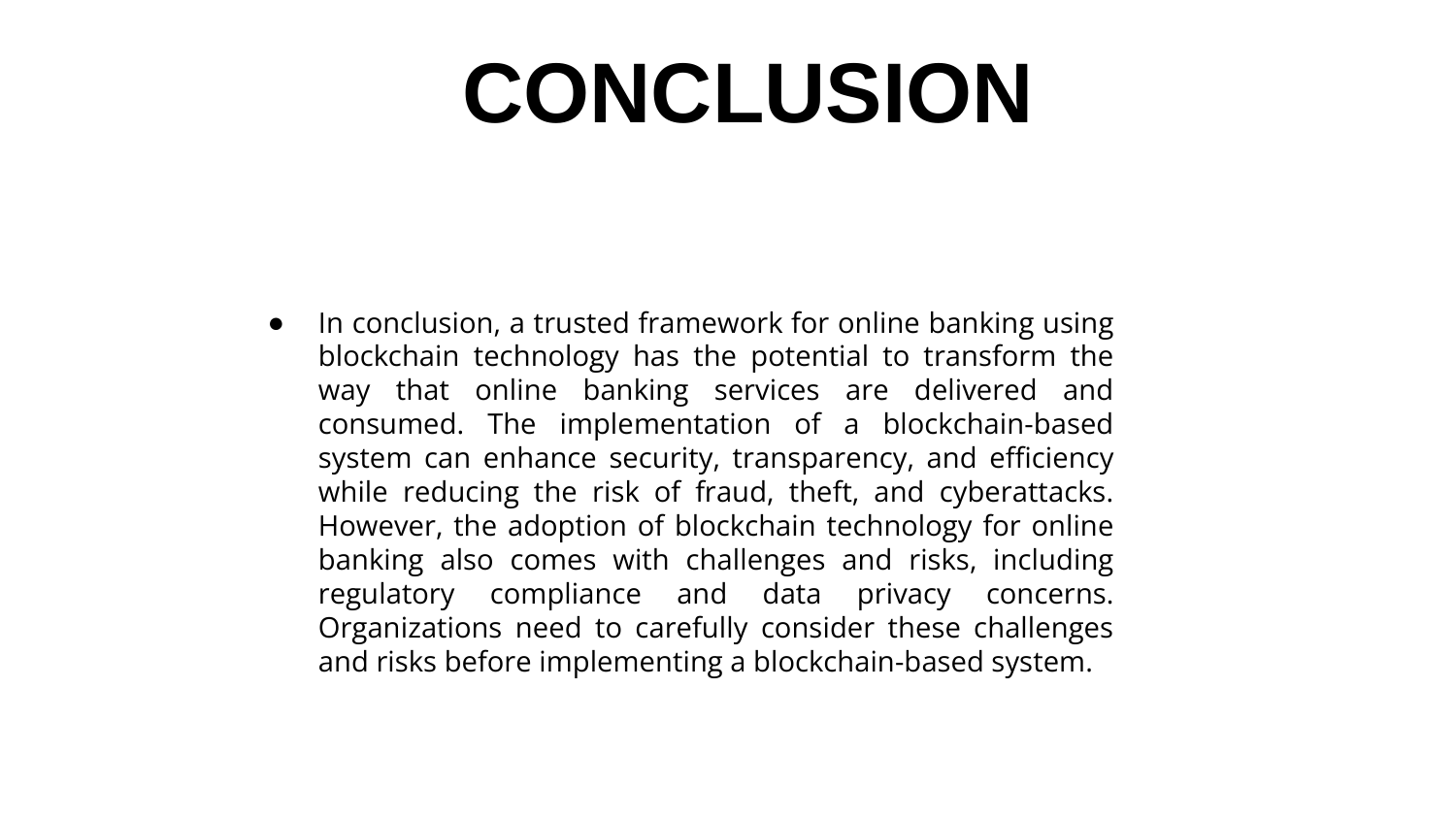

# CONCLUSION
In conclusion, a trusted framework for online banking using blockchain technology has the potential to transform the way that online banking services are delivered and consumed. The implementation of a blockchain-based system can enhance security, transparency, and efficiency while reducing the risk of fraud, theft, and cyberattacks. However, the adoption of blockchain technology for online banking also comes with challenges and risks, including regulatory compliance and data privacy concerns. Organizations need to carefully consider these challenges and risks before implementing a blockchain-based system.